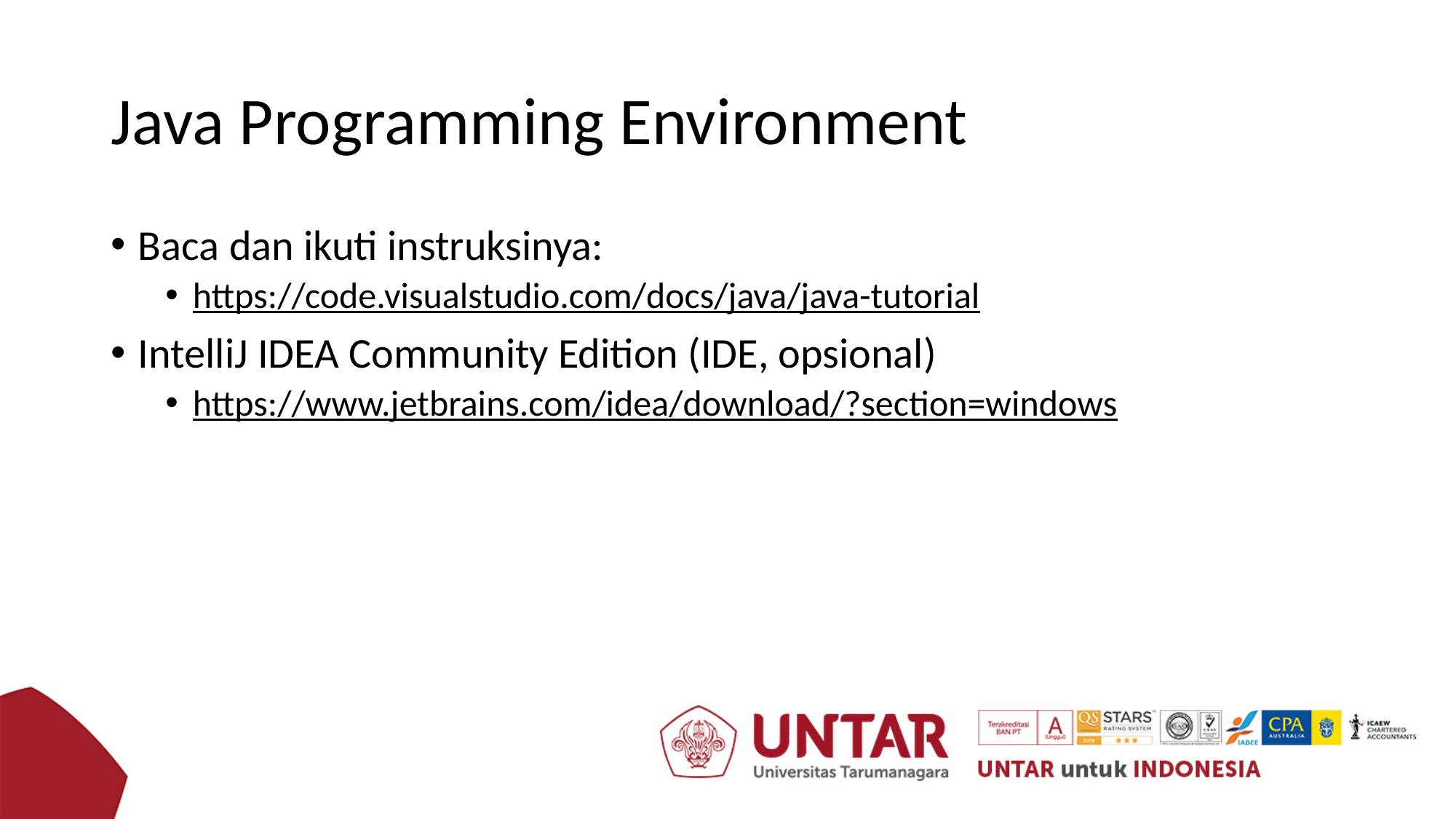

# Java Programming Environment
Baca dan ikuti instruksinya:
https://code.visualstudio.com/docs/java/java-tutorial
IntelliJ IDEA Community Edition (IDE, opsional)
https://www.jetbrains.com/idea/download/?section=windows